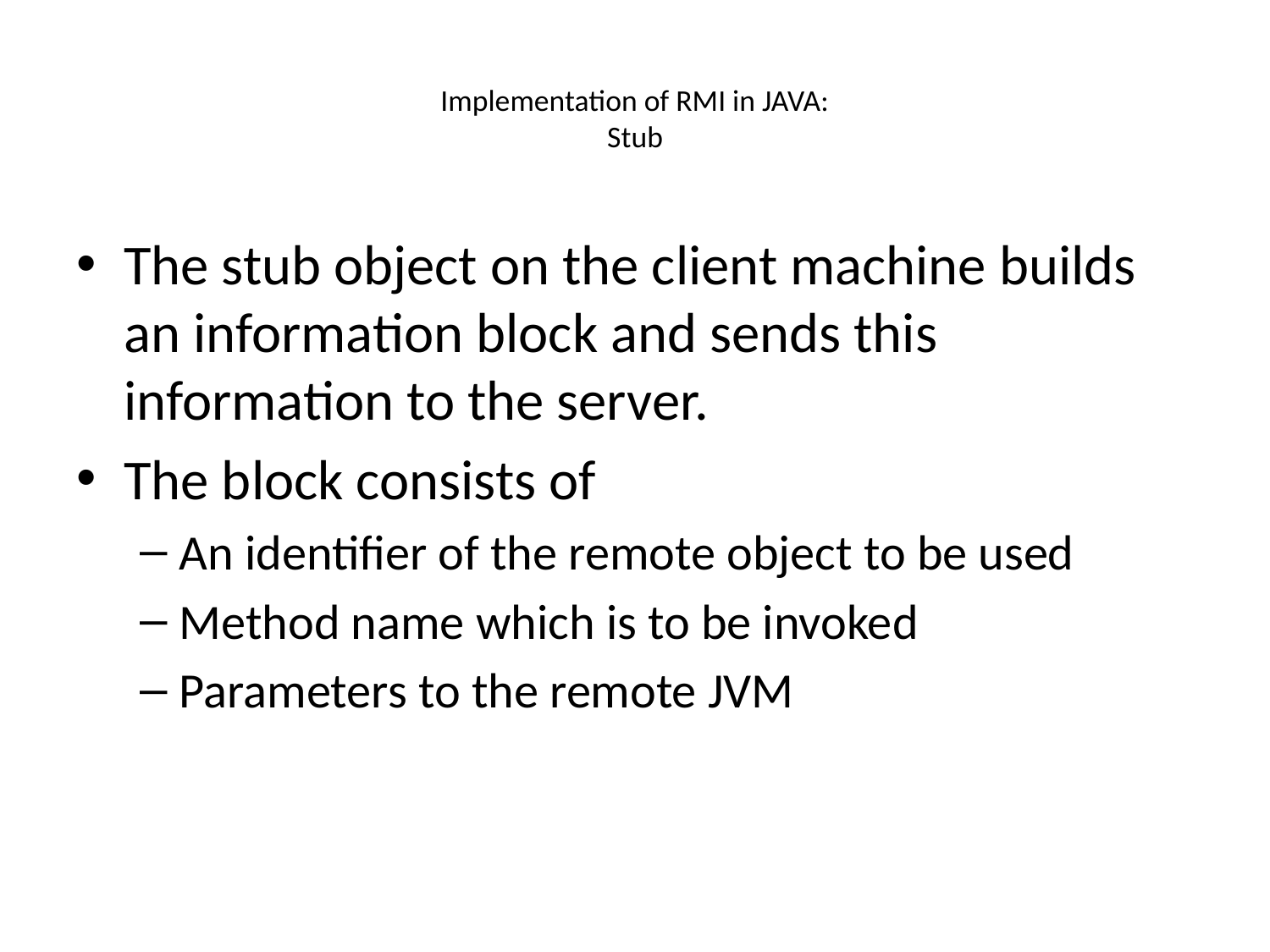

# Implementation of RMI in JAVA: Stub
The stub object on the client machine builds an information block and sends this information to the server.
The block consists of
An identifier of the remote object to be used
Method name which is to be invoked
Parameters to the remote JVM